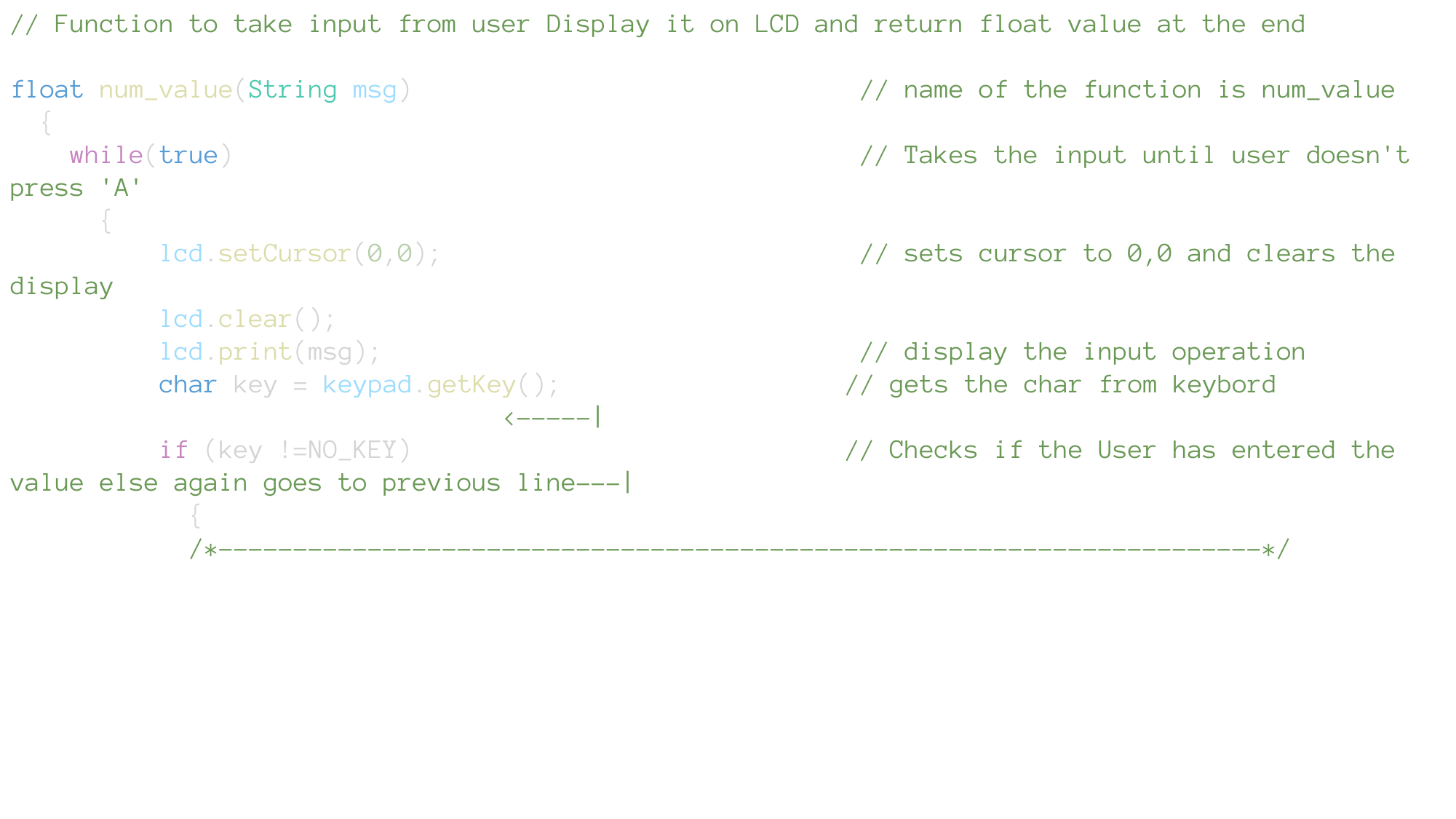

// Function to take input from user Display it on LCD and return float value at the end
float num_value(String msg)                              // name of the function is num_value
  {
    while(true)                                          // Takes the input until user doesn't press 'A'
      {
          lcd.setCursor(0,0);                            // sets cursor to 0,0 and clears the display
          lcd.clear();
          lcd.print(msg);                                // display the input operation
          char key = keypad.getKey();                   // gets the char from keybord                                            <-----|
          if (key !=NO_KEY)                             // Checks if the User has entered the value else again goes to previous line---|
            {
            /*----------------------------------------------------------------------*/